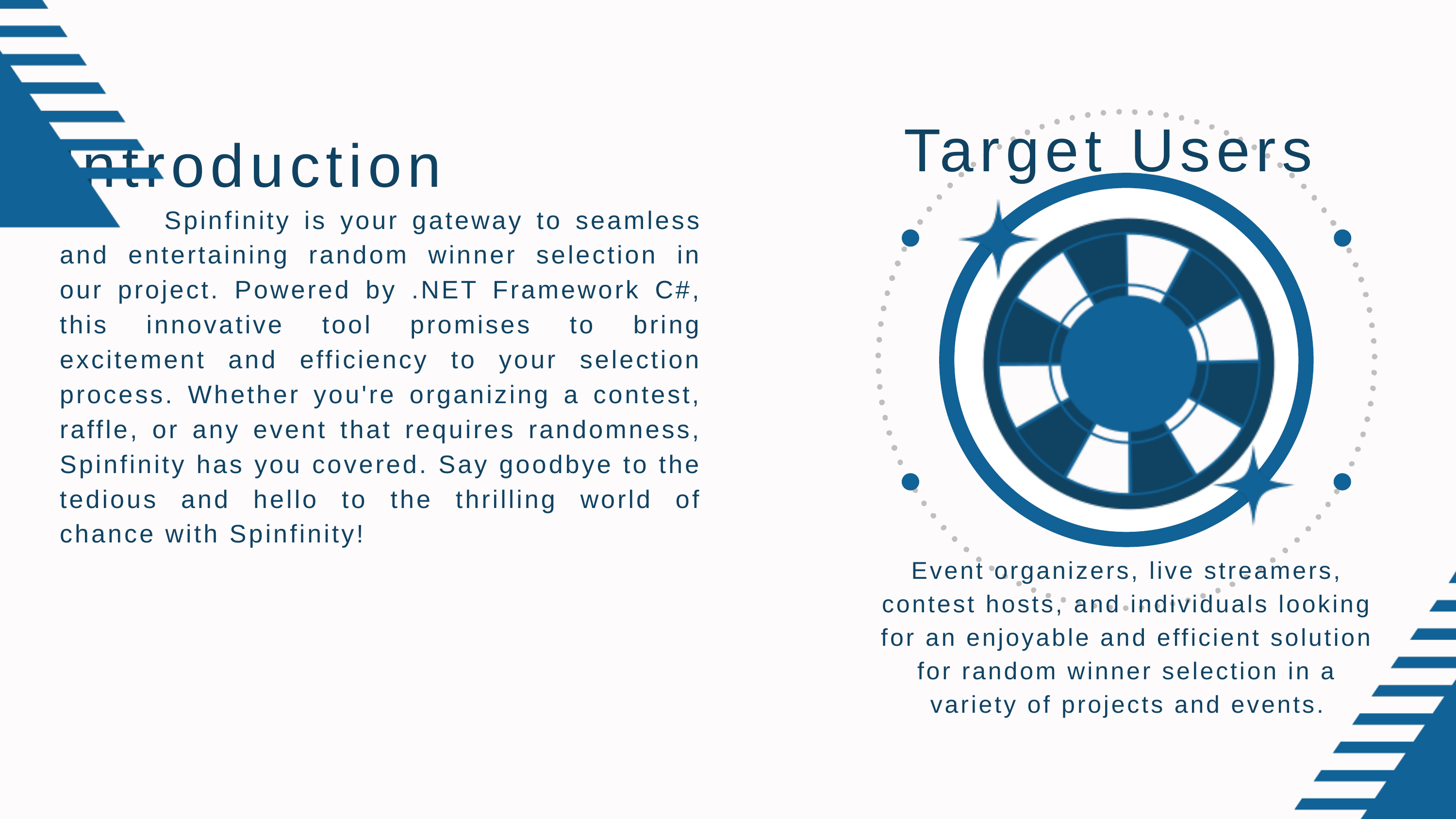

Target Users

Introduction

        Spinfinity is your gateway to seamless and entertaining random winner selection in our project. Powered by .NET Framework C#, this innovative tool promises to bring excitement and efficiency to your selection process. Whether you're organizing a contest, raffle, or any event that requires randomness, Spinfinity has you covered. Say goodbye to the tedious and hello to the thrilling world of chance with Spinfinity!

Event organizers, live streamers, contest hosts, and individuals looking for an enjoyable and efficient solution for random winner selection in a variety of projects and events.